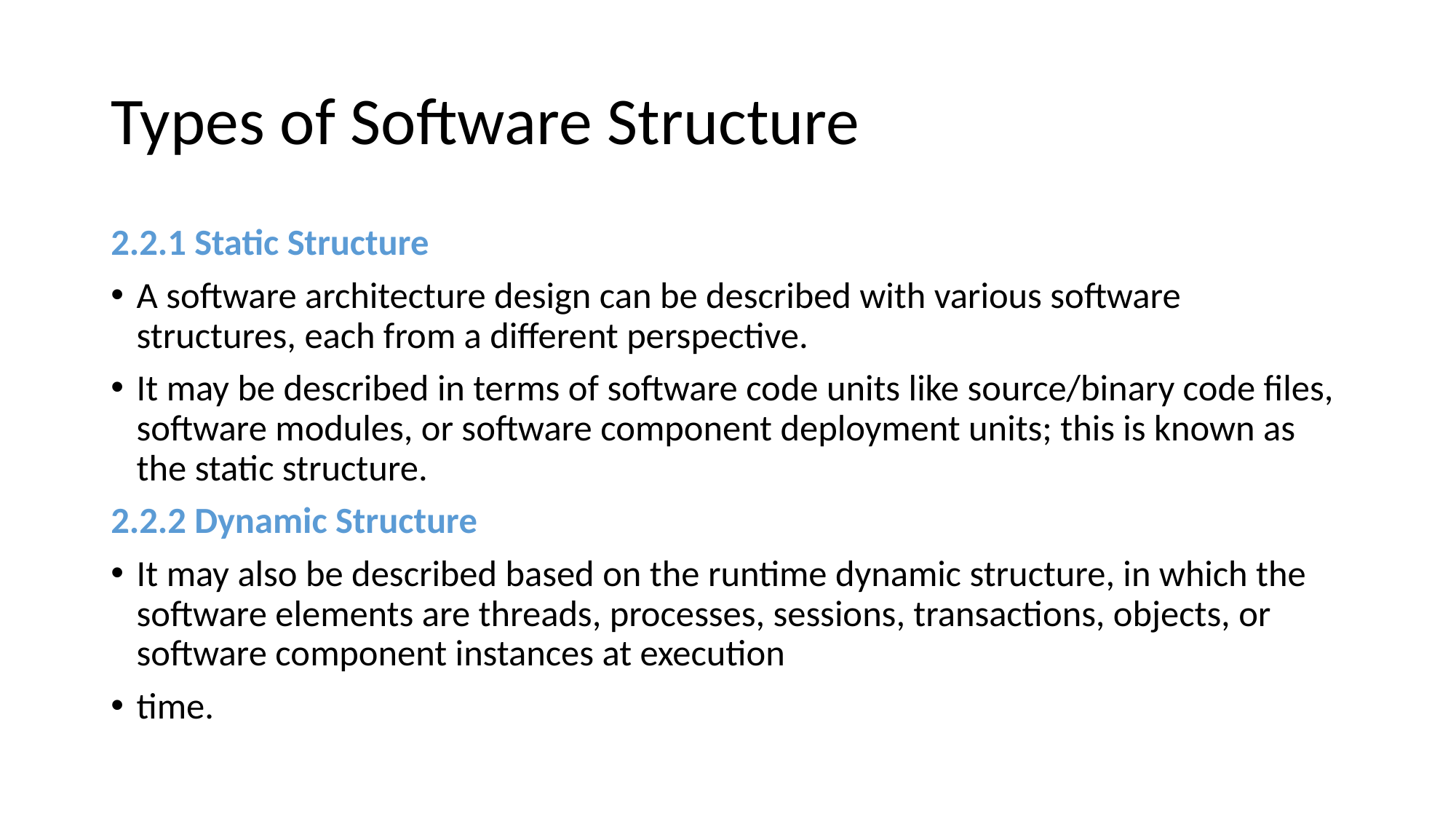

# Types of Software Structure
2.2.1 Static Structure
A software architecture design can be described with various software structures, each from a different perspective.
It may be described in terms of software code units like source/binary code files, software modules, or software component deployment units; this is known as the static structure.
2.2.2 Dynamic Structure
It may also be described based on the runtime dynamic structure, in which the software elements are threads, processes, sessions, transactions, objects, or software component instances at execution
time.